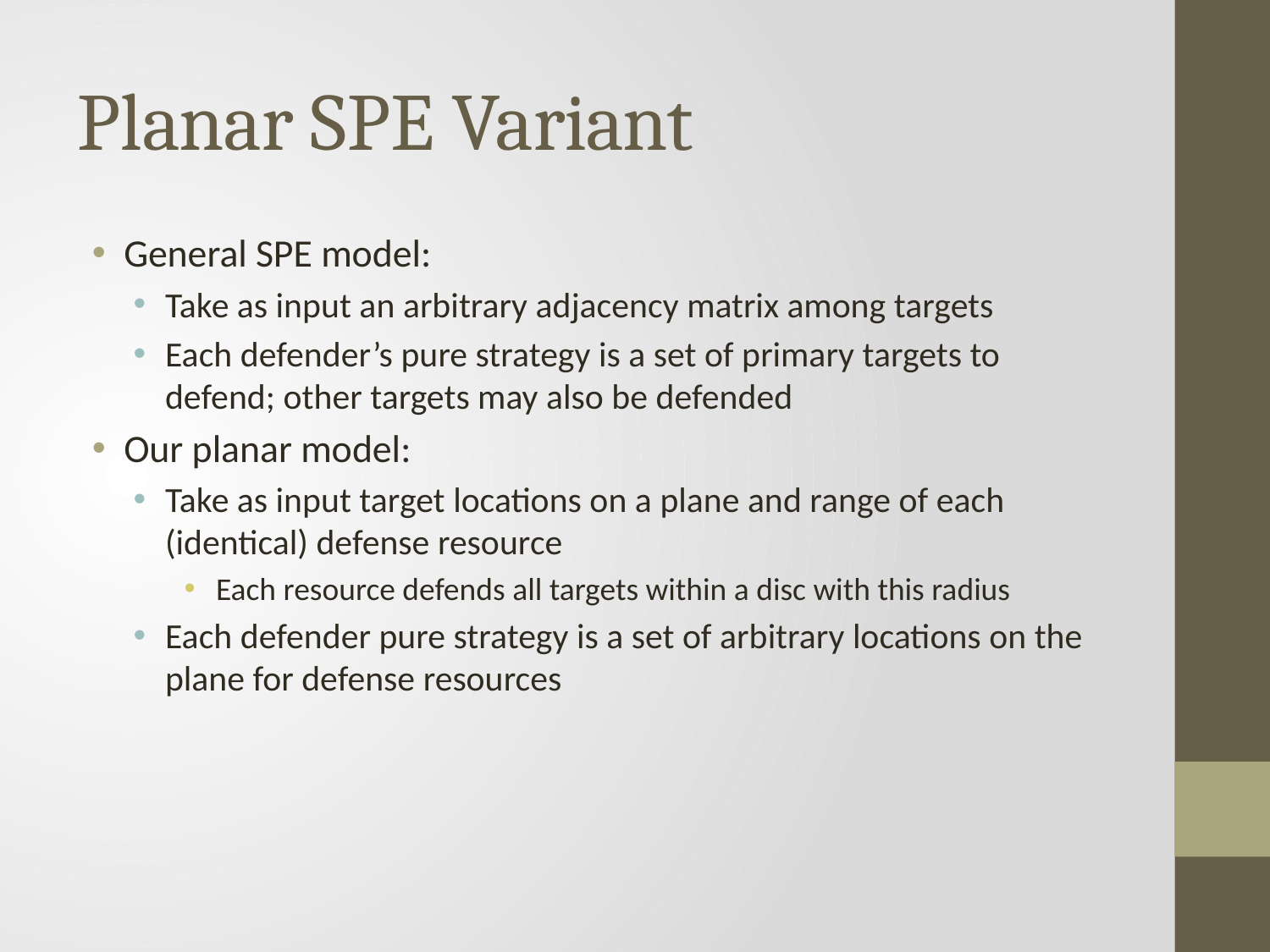

# Planar SPE Variant
General SPE model:
Take as input an arbitrary adjacency matrix among targets
Each defender’s pure strategy is a set of primary targets to defend; other targets may also be defended
Our planar model:
Take as input target locations on a plane and range of each (identical) defense resource
Each resource defends all targets within a disc with this radius
Each defender pure strategy is a set of arbitrary locations on the plane for defense resources